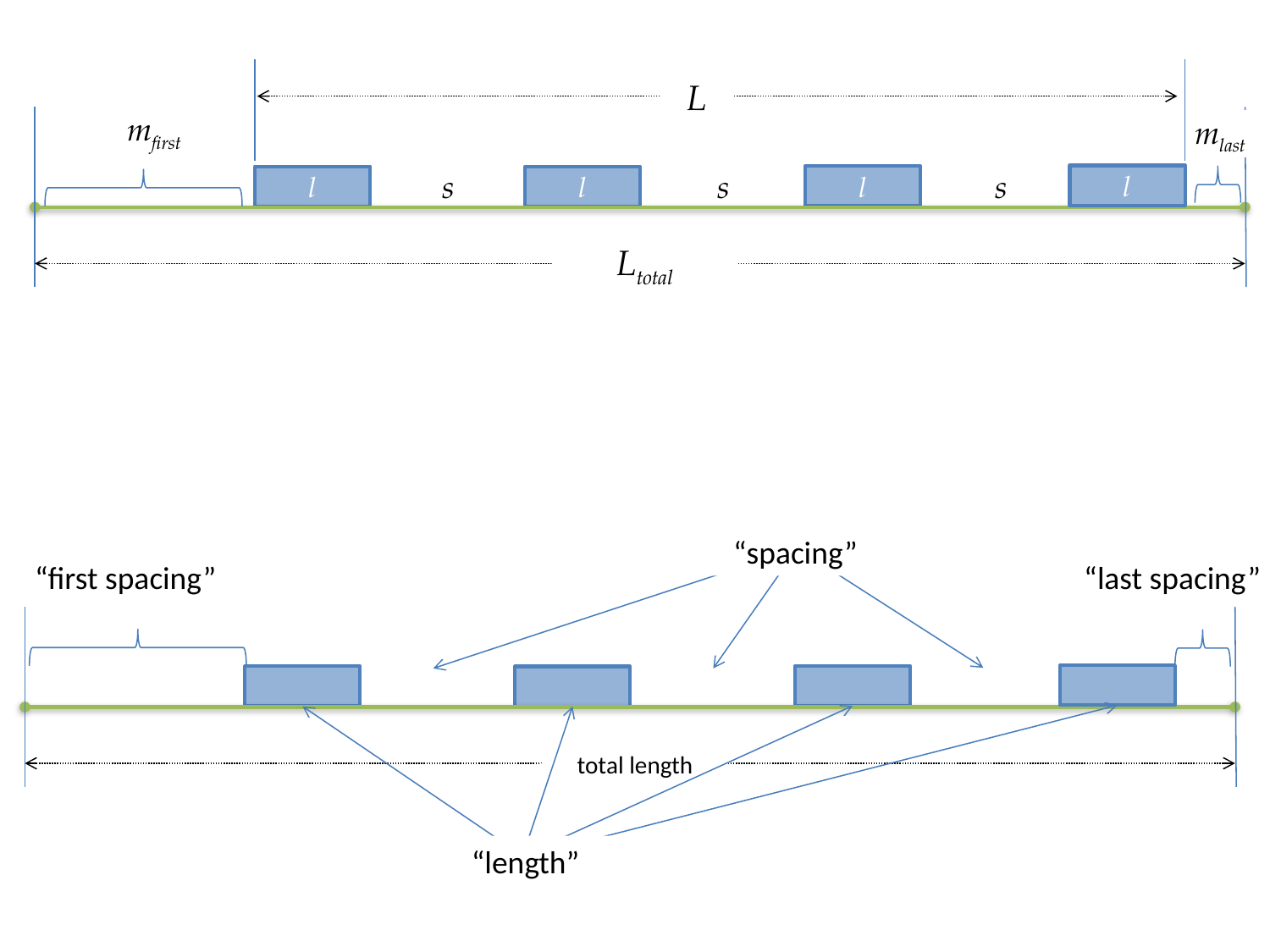

L

mfirst
mlast
s
s
s

l
l
l
l
Ltotal
“spacing”

“first spacing”
“last spacing”

total length
“length”